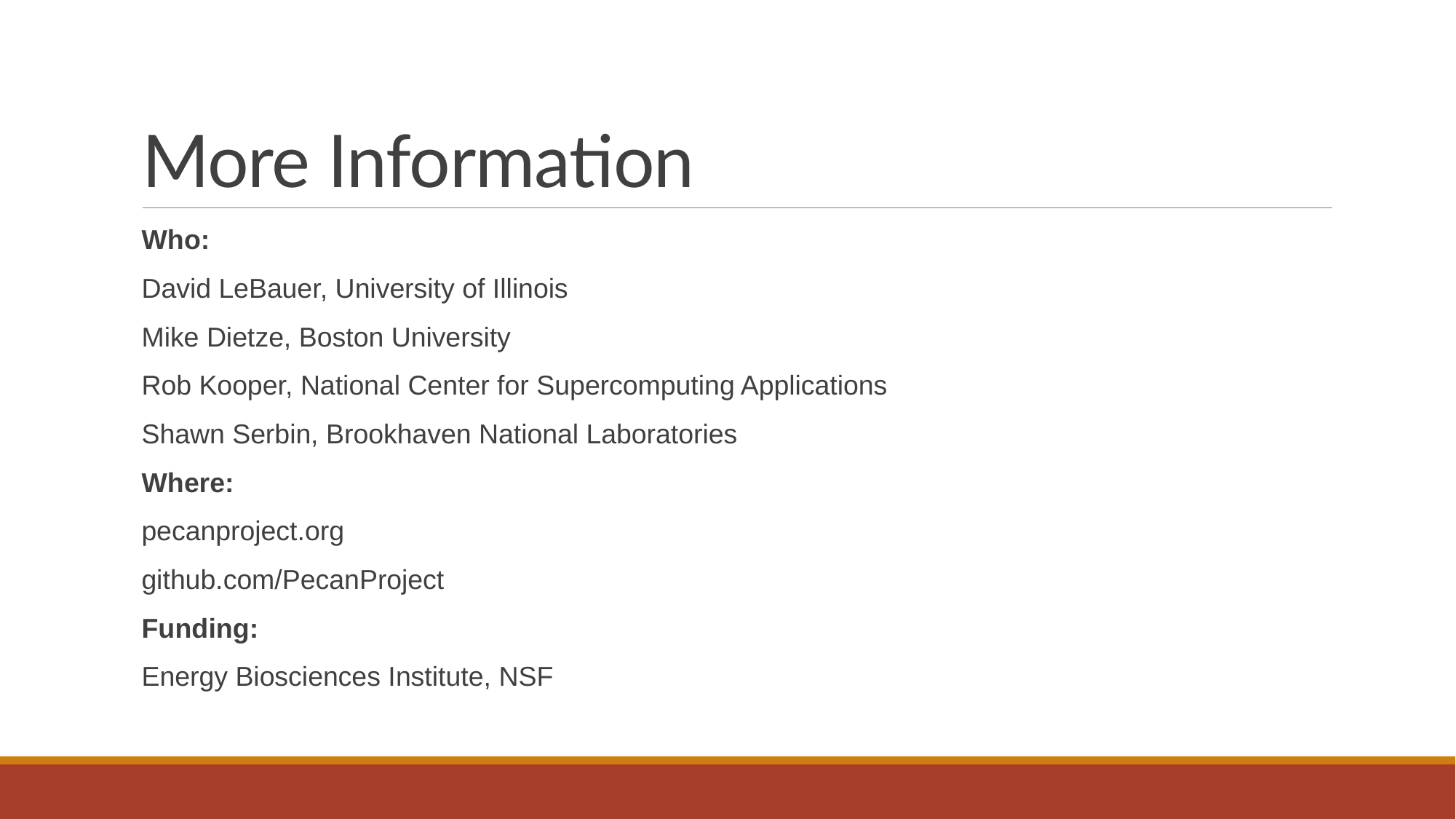

# More Information
Who:
David LeBauer, University of Illinois
Mike Dietze, Boston University
Rob Kooper, National Center for Supercomputing Applications
Shawn Serbin, Brookhaven National Laboratories
Where:
pecanproject.org
github.com/PecanProject
Funding:
Energy Biosciences Institute, NSF